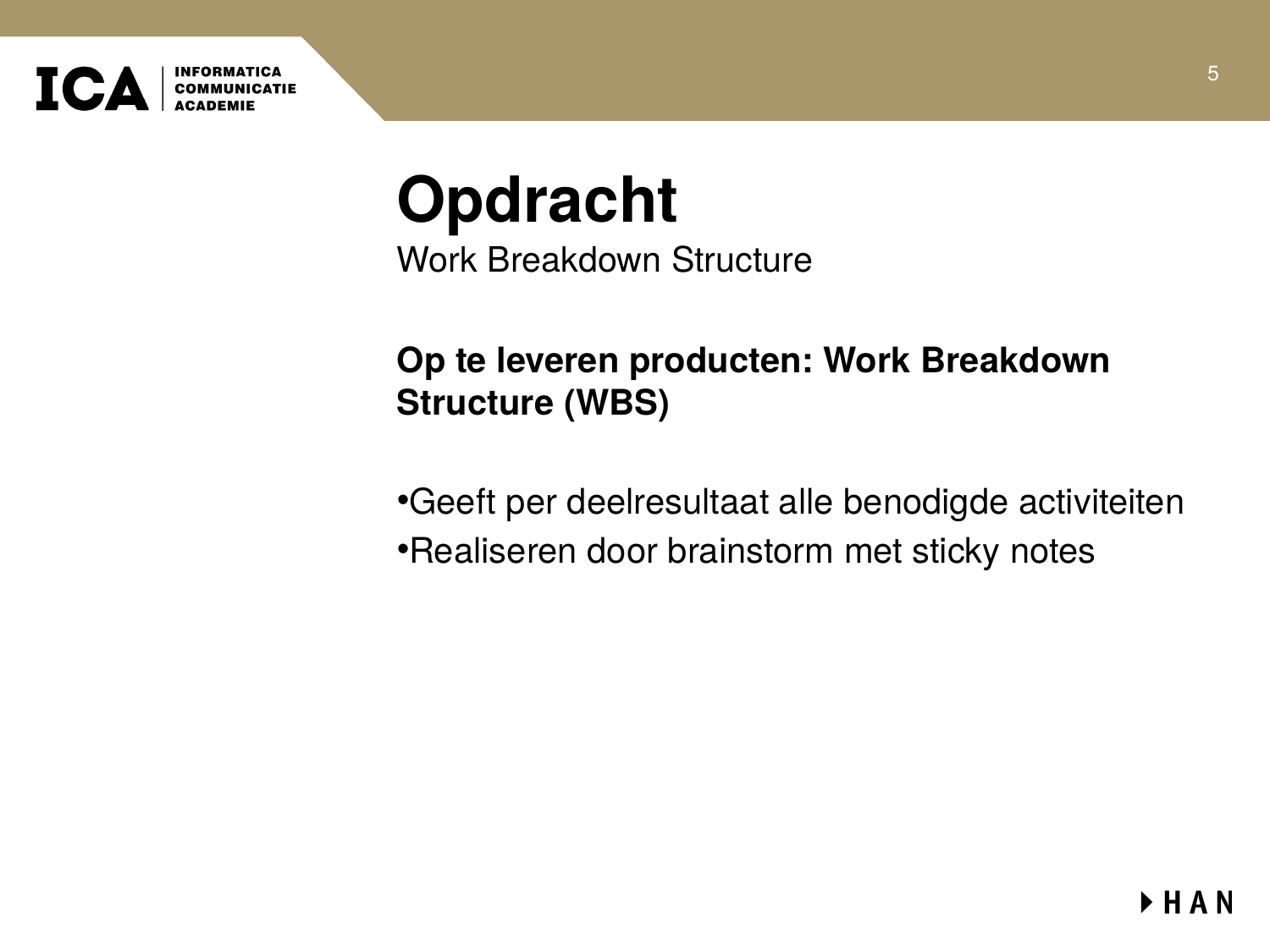

5
# Opdracht
Work Breakdown Structure

Op te leveren producten: Work Breakdown Structure (WBS)

Geeft per deelresultaat alle benodigde activiteiten
Realiseren door brainstorm met sticky notes